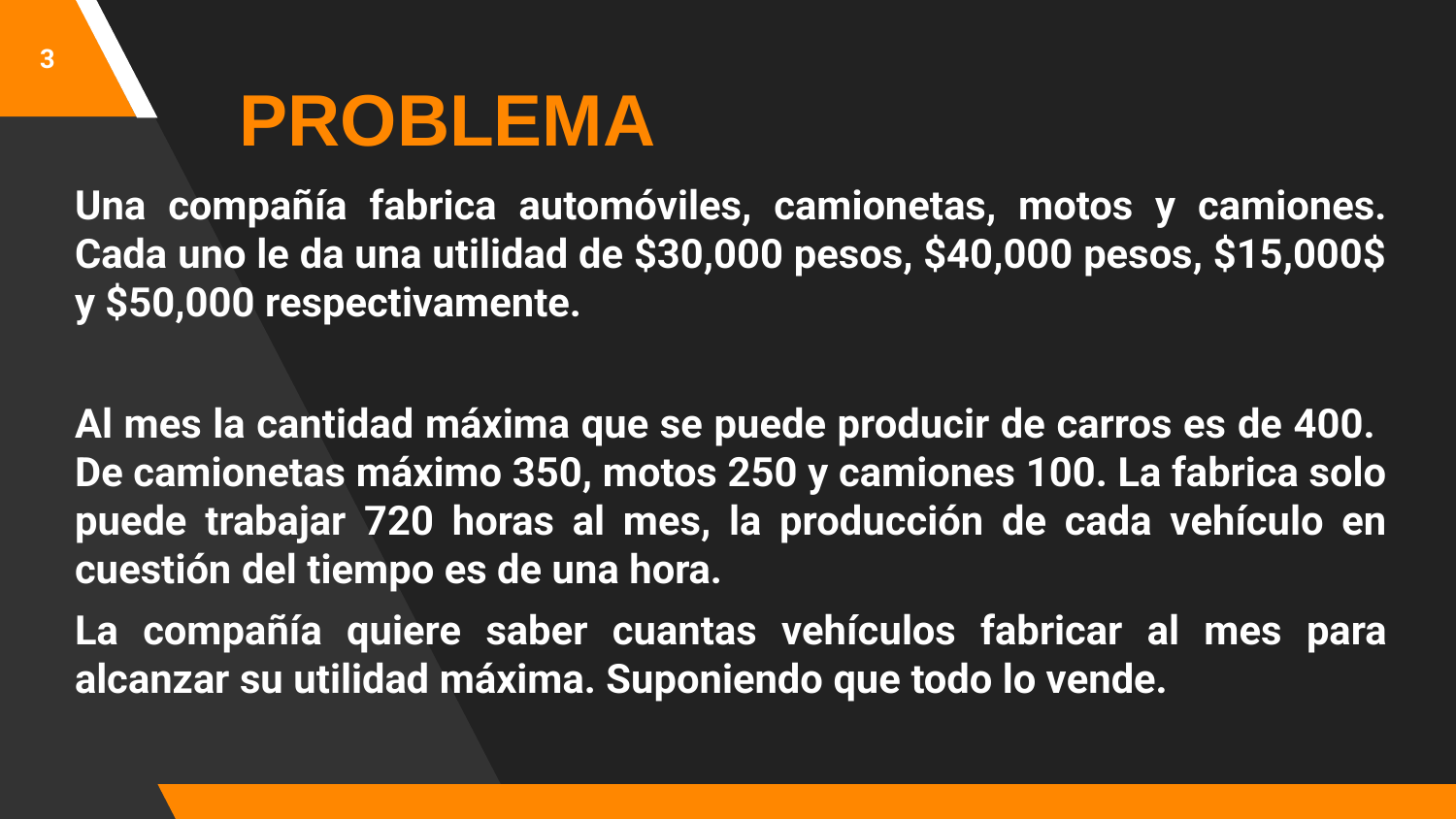

3
PROBLEMA
Una compañía fabrica automóviles, camionetas, motos y camiones. Cada uno le da una utilidad de $30,000 pesos, $40,000 pesos, $15,000$ y $50,000 respectivamente.

Al mes la cantidad máxima que se puede producir de carros es de 400.  De camionetas máximo 350, motos 250 y camiones 100. La fabrica solo puede trabajar 720 horas al mes, la producción de cada vehículo en cuestión del tiempo es de una hora.
La compañía quiere saber cuantas vehículos fabricar al mes para alcanzar su utilidad máxima. Suponiendo que todo lo vende.